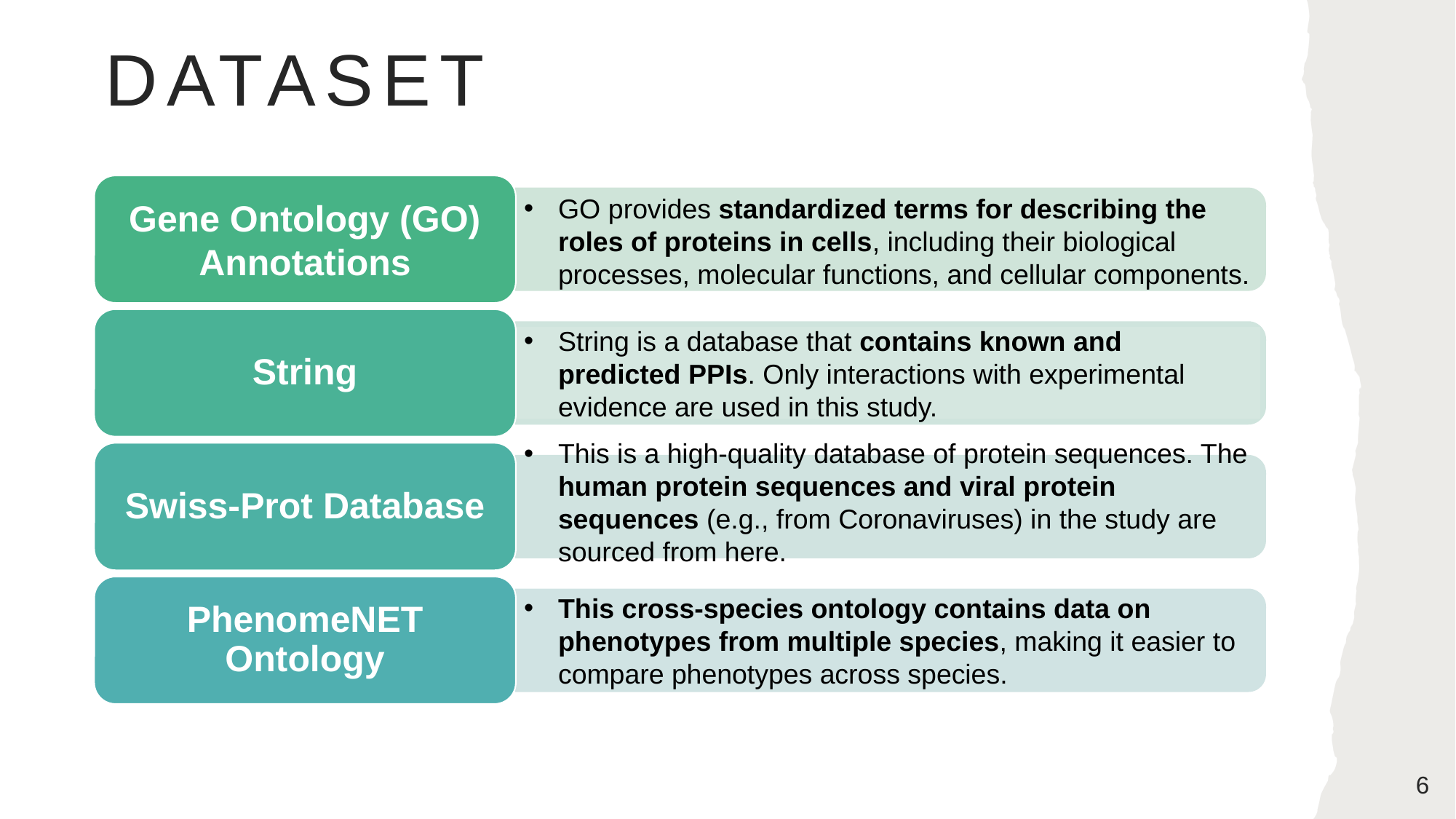

# Dataset

Gene Ontology (GO) Annotations

GO provides standardized terms for describing the roles of proteins in cells, including their biological processes, molecular functions, and cellular components.

String

String is a database that contains known and predicted PPIs. Only interactions with experimental evidence are used in this study.

Swiss-Prot Database

This is a high-quality database of protein sequences. The human protein sequences and viral protein sequences (e.g., from Coronaviruses) in the study are sourced from here.

PhenomeNET Ontology

This cross-species ontology contains data on phenotypes from multiple species, making it easier to compare phenotypes across species.
6